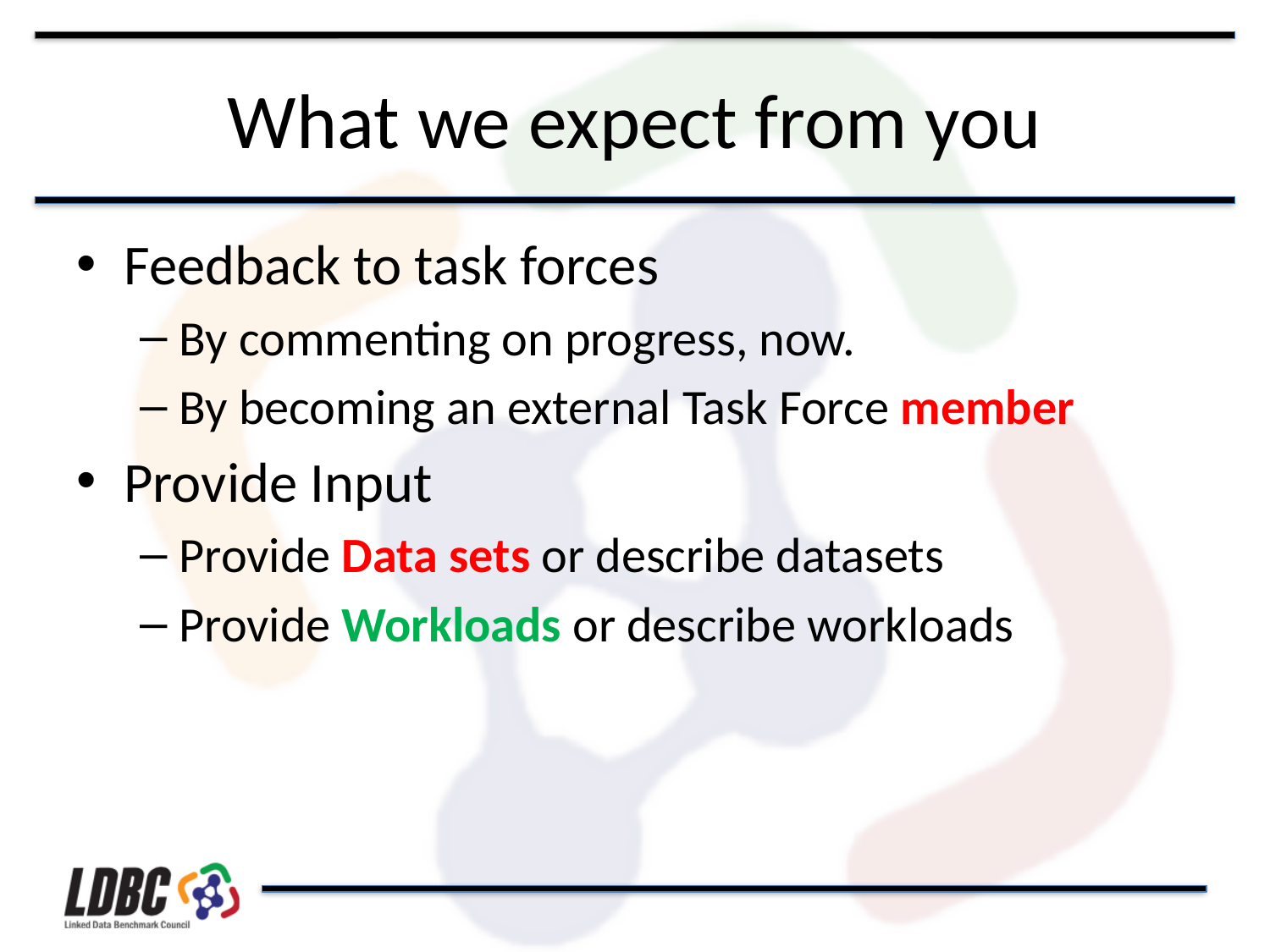

# What we expect from you
Feedback to task forces
By commenting on progress, now.
By becoming an external Task Force member
Provide Input
Provide Data sets or describe datasets
Provide Workloads or describe workloads